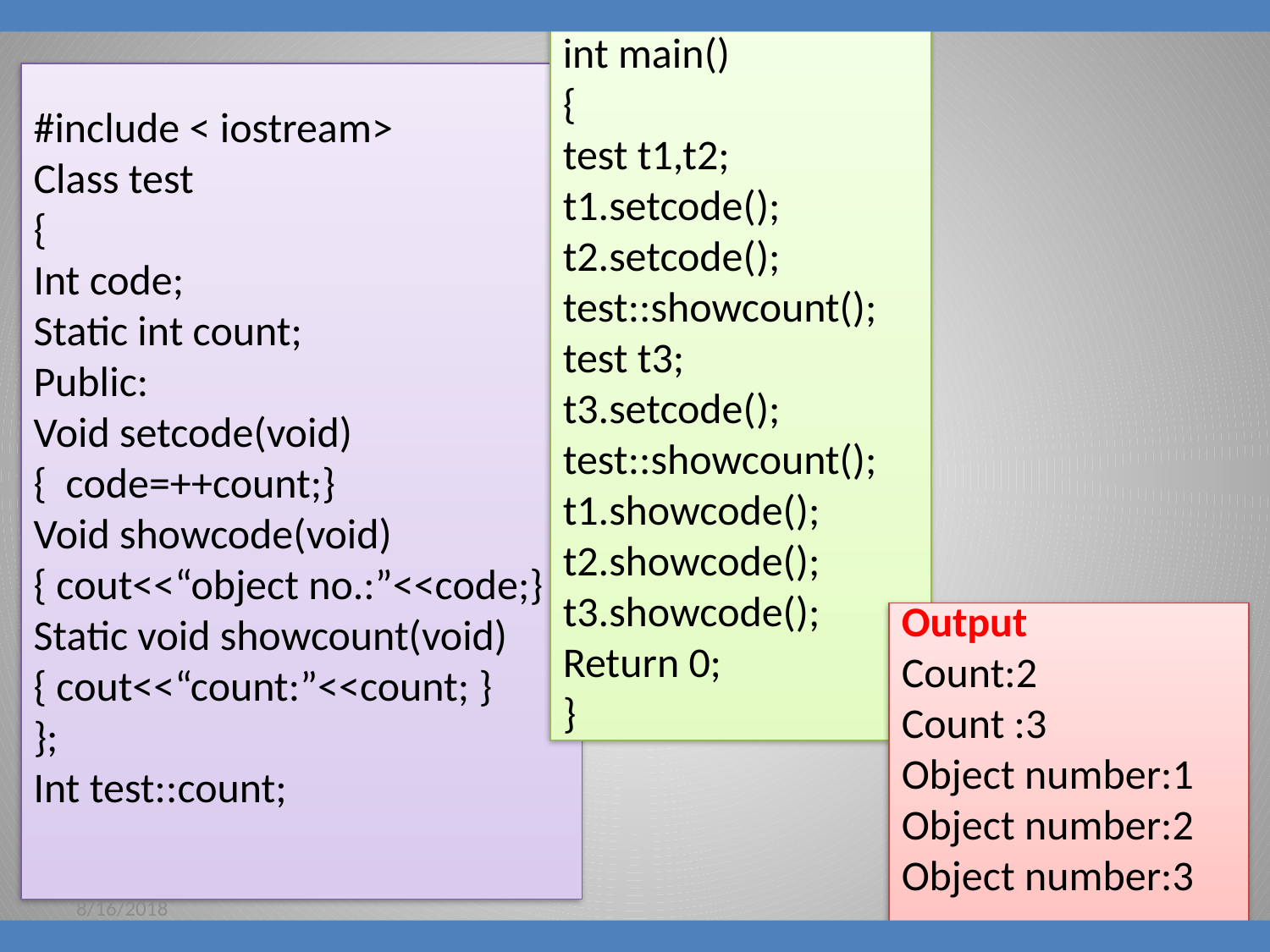

int main()
{
test t1,t2;
t1.setcode();
t2.setcode();
test::showcount();
test t3;
t3.setcode();
test::showcount();
t1.showcode();
t2.showcode();
t3.showcode();
Return 0;
}
#include < iostream>
Class test
{
Int code;
Static int count;
Public:
Void setcode(void)
{  code=++count;}
Void showcode(void)
{ cout<<“object no.:”<<code;}
Static void showcount(void)
{ cout<<“count:”<<count; }
};
Int test::count;

Output
Count:2
Count :3
Object number:1
Object number:2
Object number:3

8/16/2018
86